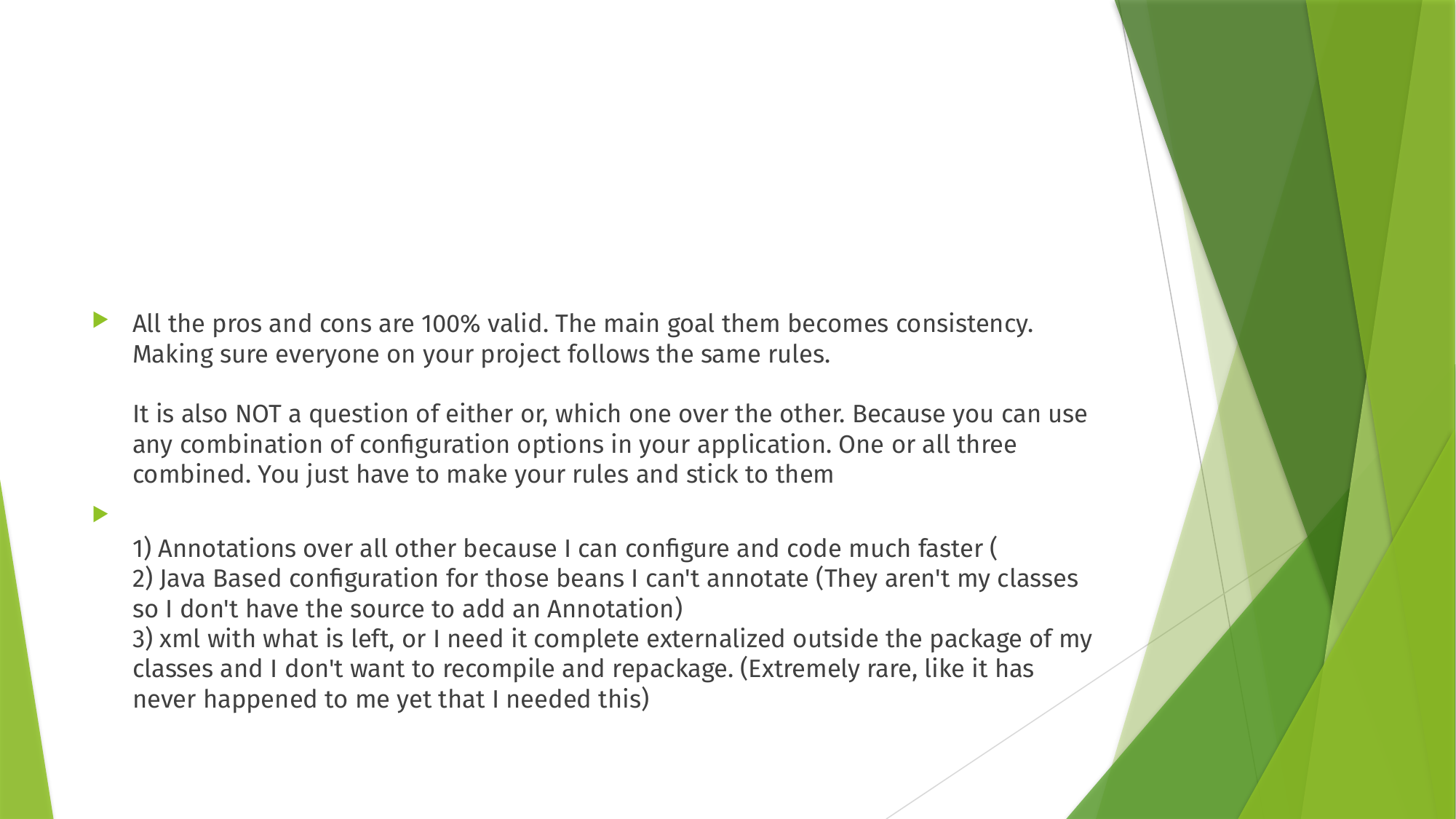

#

All the pros and cons are 100% valid. The main goal them becomes consistency. Making sure everyone on your project follows the same rules. 
It is also NOT a question of either or, which one over the other. Because you can use any combination of configuration options in your application. One or all three combined. You just have to make your rules and stick to them
1) Annotations over all other because I can configure and code much faster ( 
2) Java Based configuration for those beans I can't annotate (They aren't my classes so I don't have the source to add an Annotation) 
3) xml with what is left, or I need it complete externalized outside the package of my classes and I don't want to recompile and repackage. (Extremely rare, like it has never happened to me yet that I needed this)